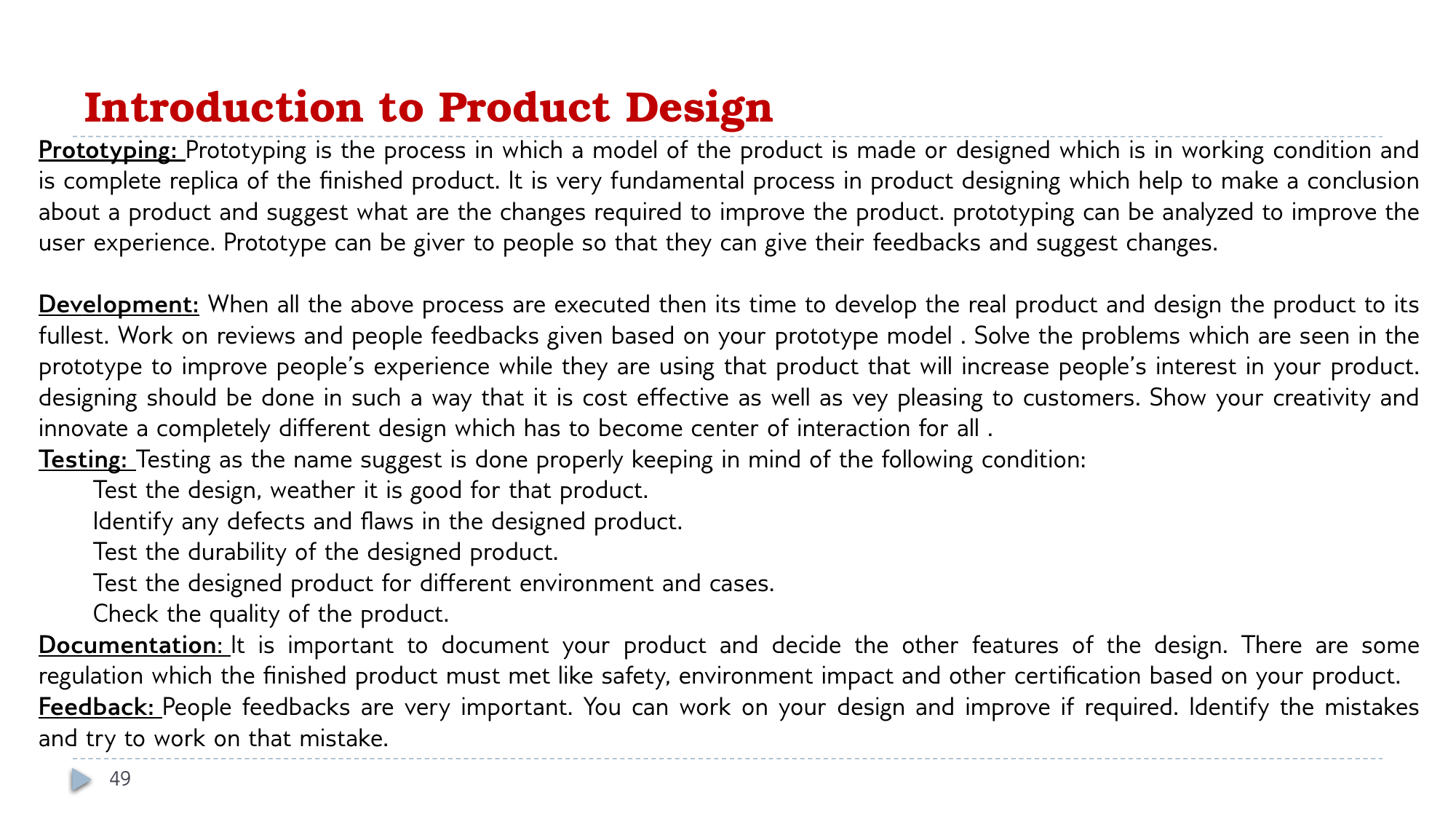

# Introduction to Product Design
Prototyping: Prototyping is the process in which a model of the product is made or designed which is in working condition and is complete replica of the finished product. It is very fundamental process in product designing which help to make a conclusion about a product and suggest what are the changes required to improve the product. prototyping can be analyzed to improve the user experience. Prototype can be giver to people so that they can give their feedbacks and suggest changes.

Development: When all the above process are executed then its time to develop the real product and design the product to its fullest. Work on reviews and people feedbacks given based on your prototype model . Solve the problems which are seen in the prototype to improve people’s experience while they are using that product that will increase people’s interest in your product. designing should be done in such a way that it is cost effective as well as vey pleasing to customers. Show your creativity and innovate a completely different design which has to become center of interaction for all .
Testing: Testing as the name suggest is done properly keeping in mind of the following condition:
Test the design, weather it is good for that product.
Identify any defects and flaws in the designed product.
Test the durability of the designed product.
Test the designed product for different environment and cases.
Check the quality of the product.
Documentation: It is important to document your product and decide the other features of the design. There are some regulation which the finished product must met like safety, environment impact and other certification based on your product.
Feedback: People feedbacks are very important. You can work on your design and improve if required. Identify the mistakes and try to work on that mistake.
49